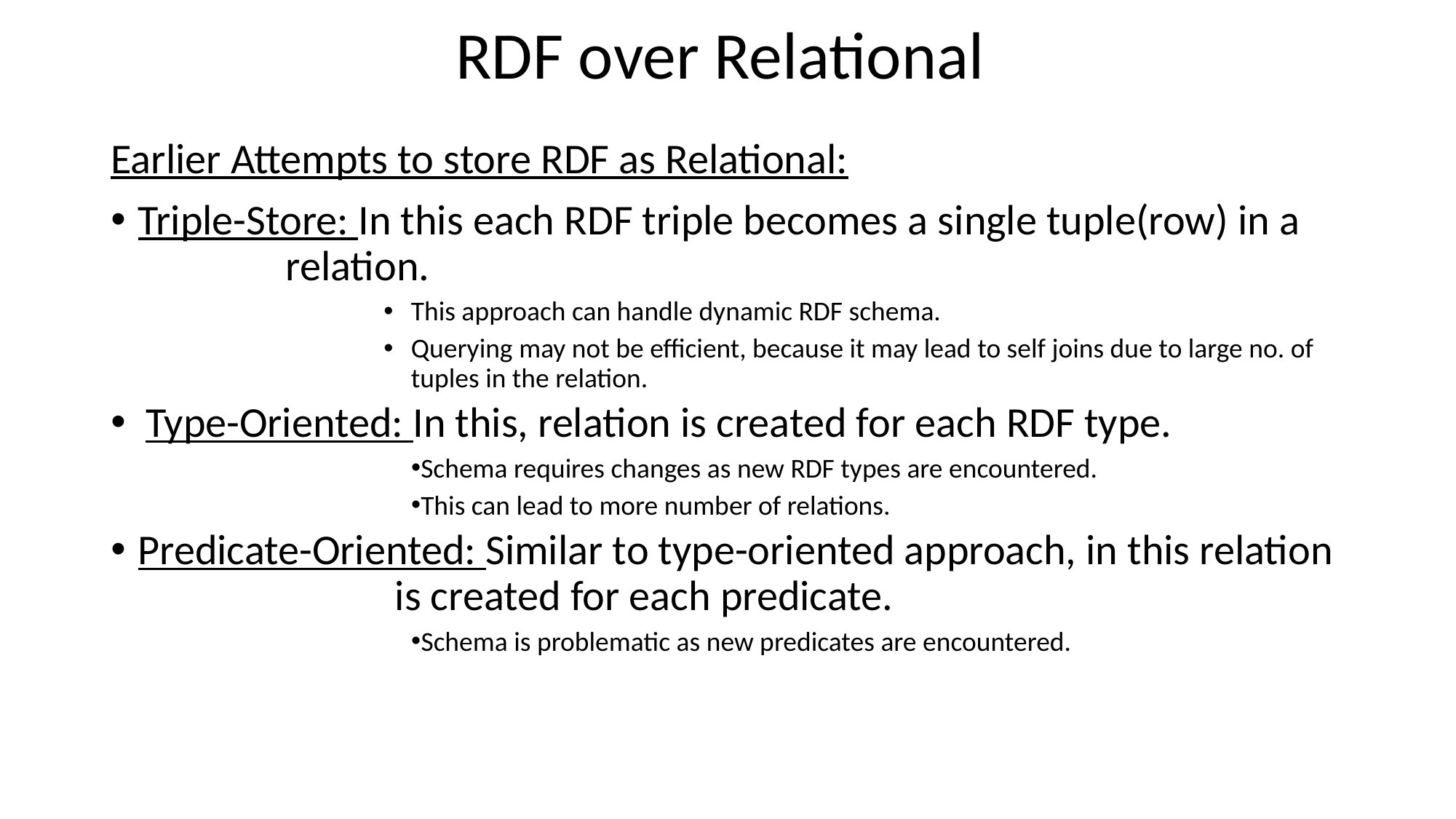

# RDF over Relational
Earlier Attempts to store RDF as Relational:
Triple-Store: In this each RDF triple becomes a single tuple(row) in a 		    relation.
This approach can handle dynamic RDF schema.
Querying may not be efficient, because it may lead to self joins due to large no. of tuples in the relation.
Type-Oriented: In this, relation is created for each RDF type.
Schema requires changes as new RDF types are encountered.
This can lead to more number of relations.
Predicate-Oriented: Similar to type-oriented approach, in this relation 		    is created for each predicate.
Schema is problematic as new predicates are encountered.